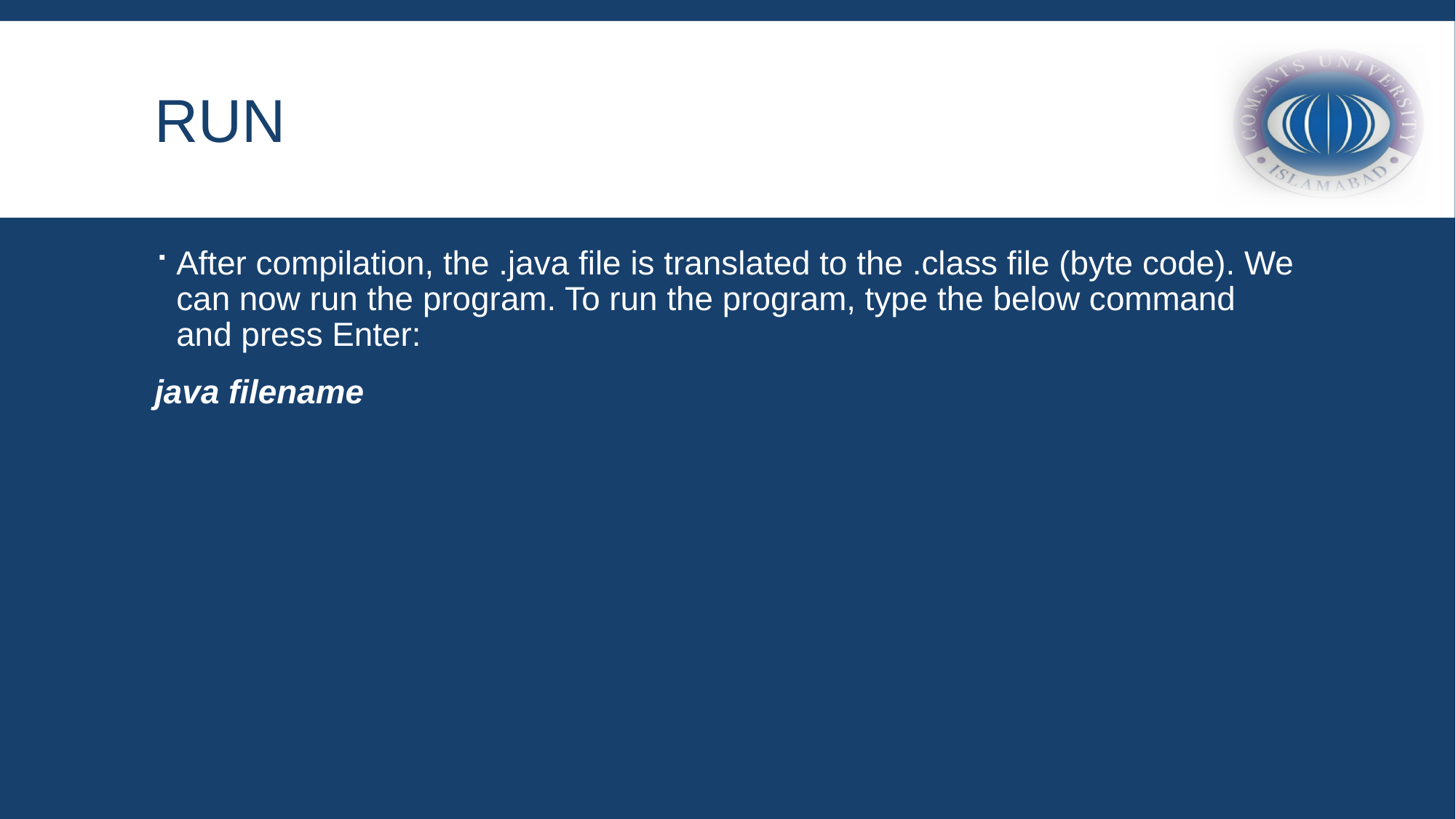

# Run
After compilation, the .java file is translated to the .class file (byte code). We can now run the program. To run the program, type the below command and press Enter:
java filename